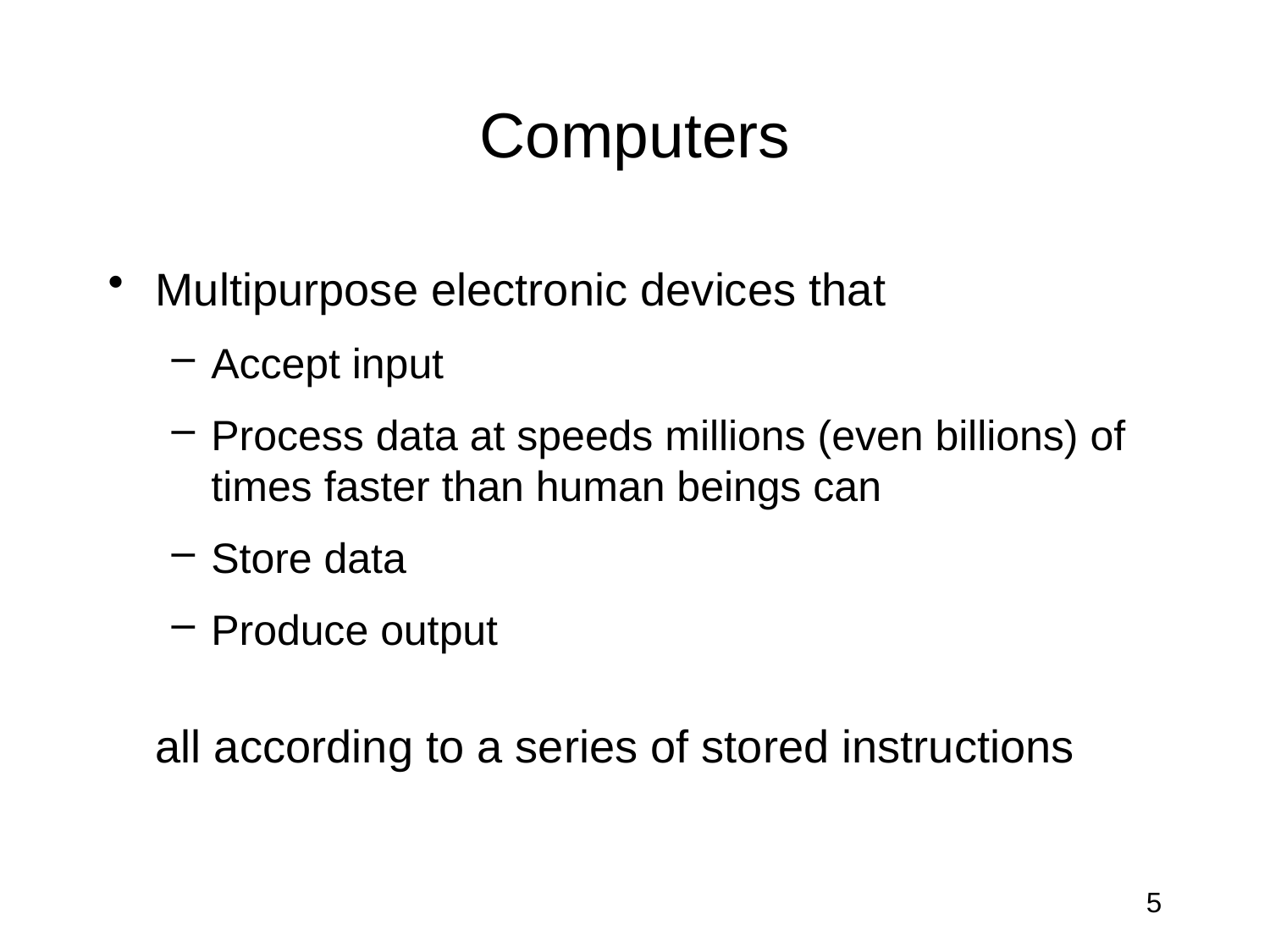

# Computers
Multipurpose electronic devices that
Accept input
Process data at speeds millions (even billions) of times faster than human beings can
Store data
Produce output
	all according to a series of stored instructions
5